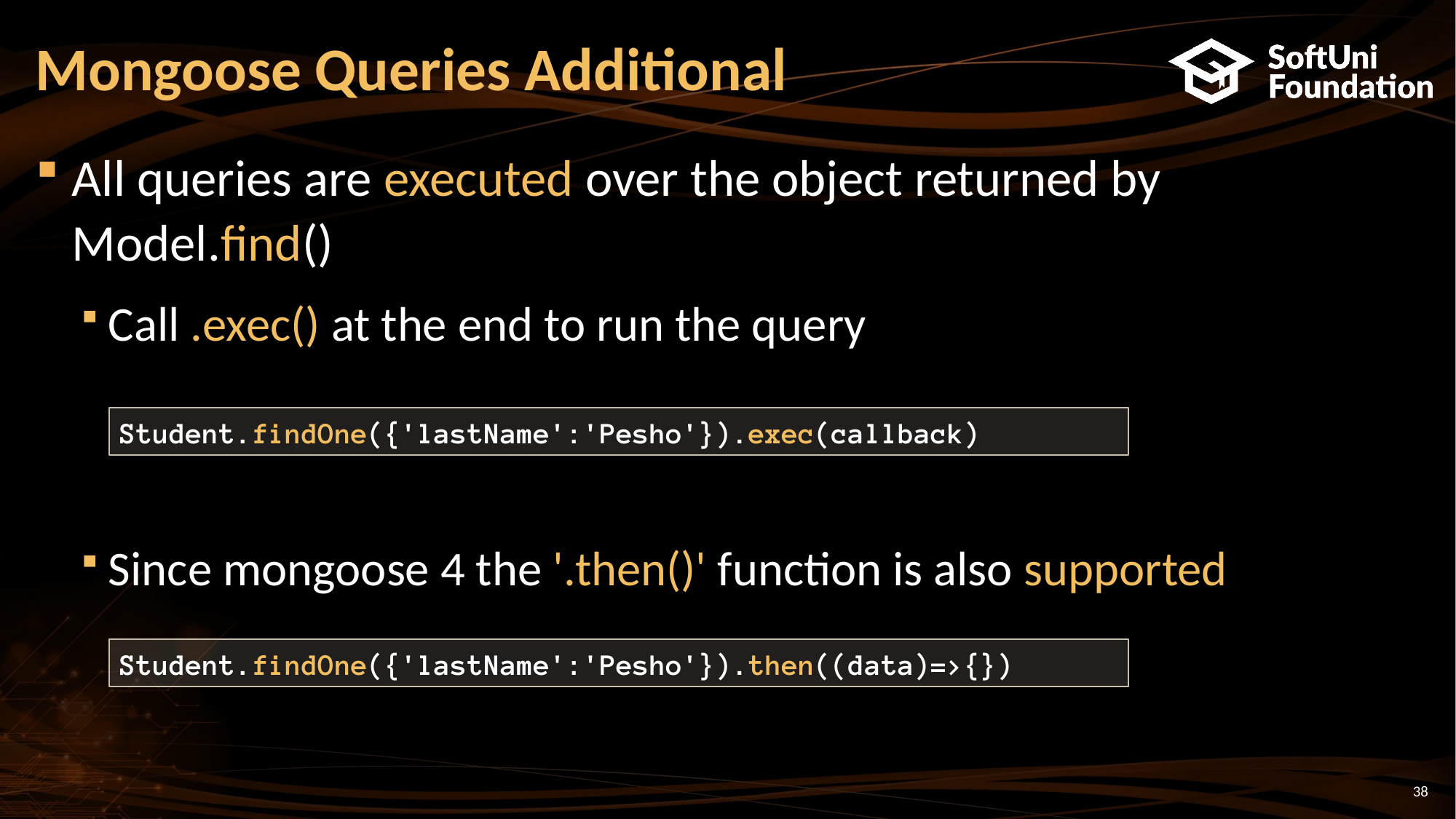

# Mongoose Queries Additional
All queries are executed over the object returned by Model.find()
Call .exec() at the end to run the query

Since mongoose 4 the '.then()' function is also supported

Student.findOne({'lastName':'Pesho'}).exec(callback)
Student.findOne({'lastName':'Pesho'}).then((data)=>{})
38